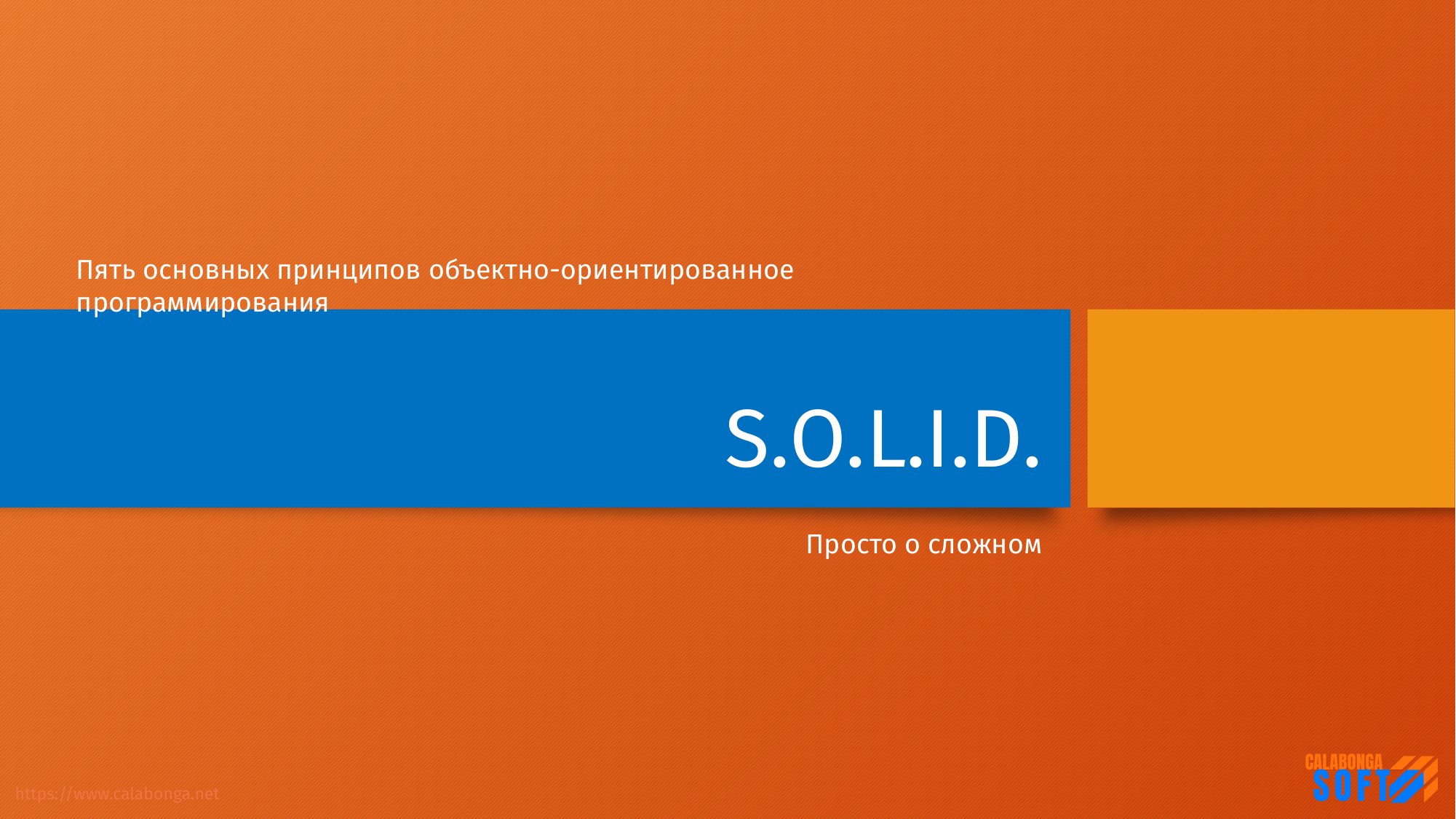

Пять основных принципов объектно-ориентированное  программирования
# S.O.L.I.D.
Просто о сложном